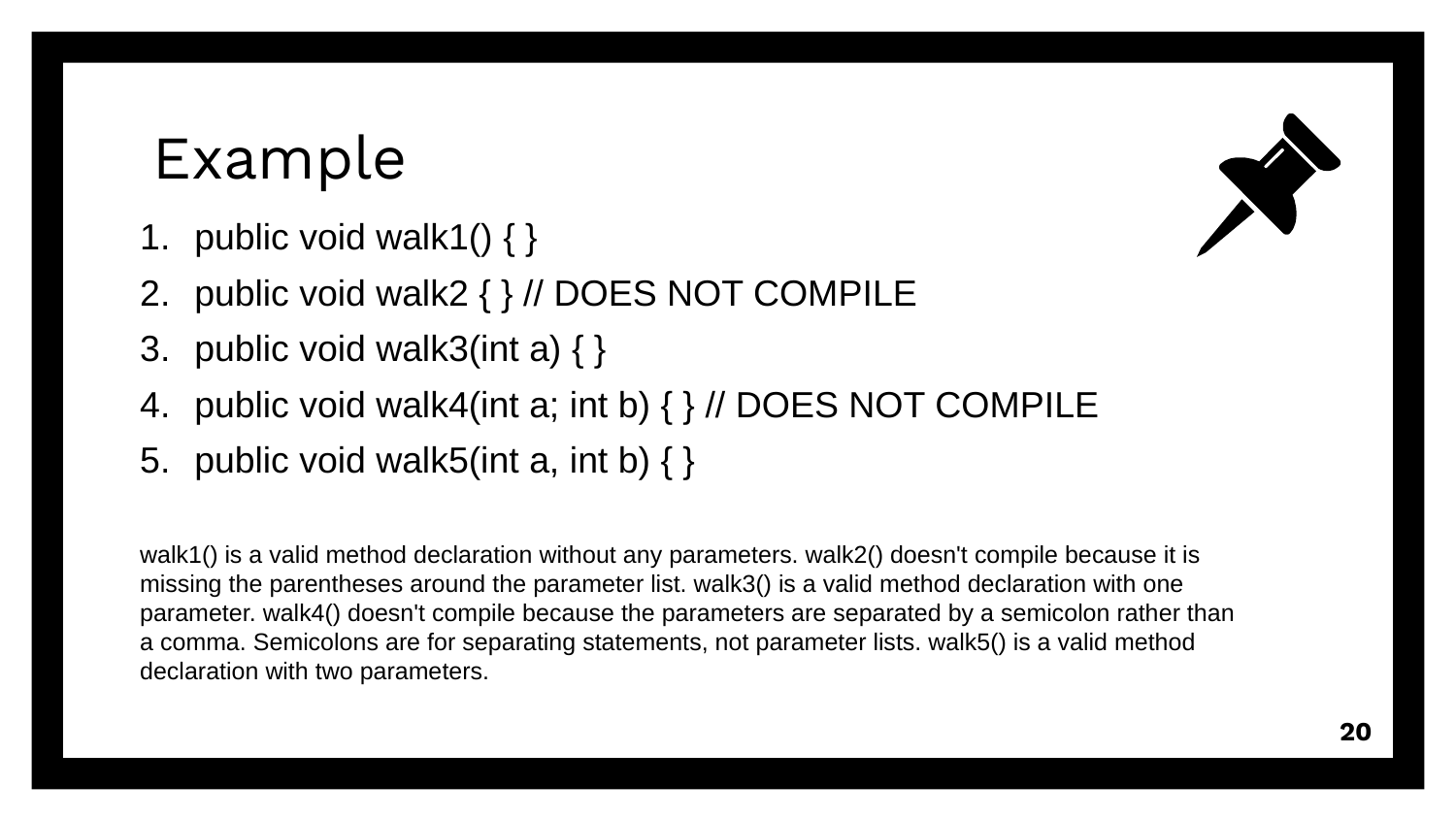

# Example

public void walk1() { }
public void walk2 { } // DOES NOT COMPILE
public void walk3(int a) { }
public void walk4(int a; int b) { } // DOES NOT COMPILE
public void walk5(int a, int b) { }

walk1() is a valid method declaration without any parameters. walk2() doesn't compile because it is missing the parentheses around the parameter list. walk3() is a valid method declaration with one parameter. walk4() doesn't compile because the parameters are separated by a semicolon rather than a comma. Semicolons are for separating statements, not parameter lists. walk5() is a valid method declaration with two parameters.

20